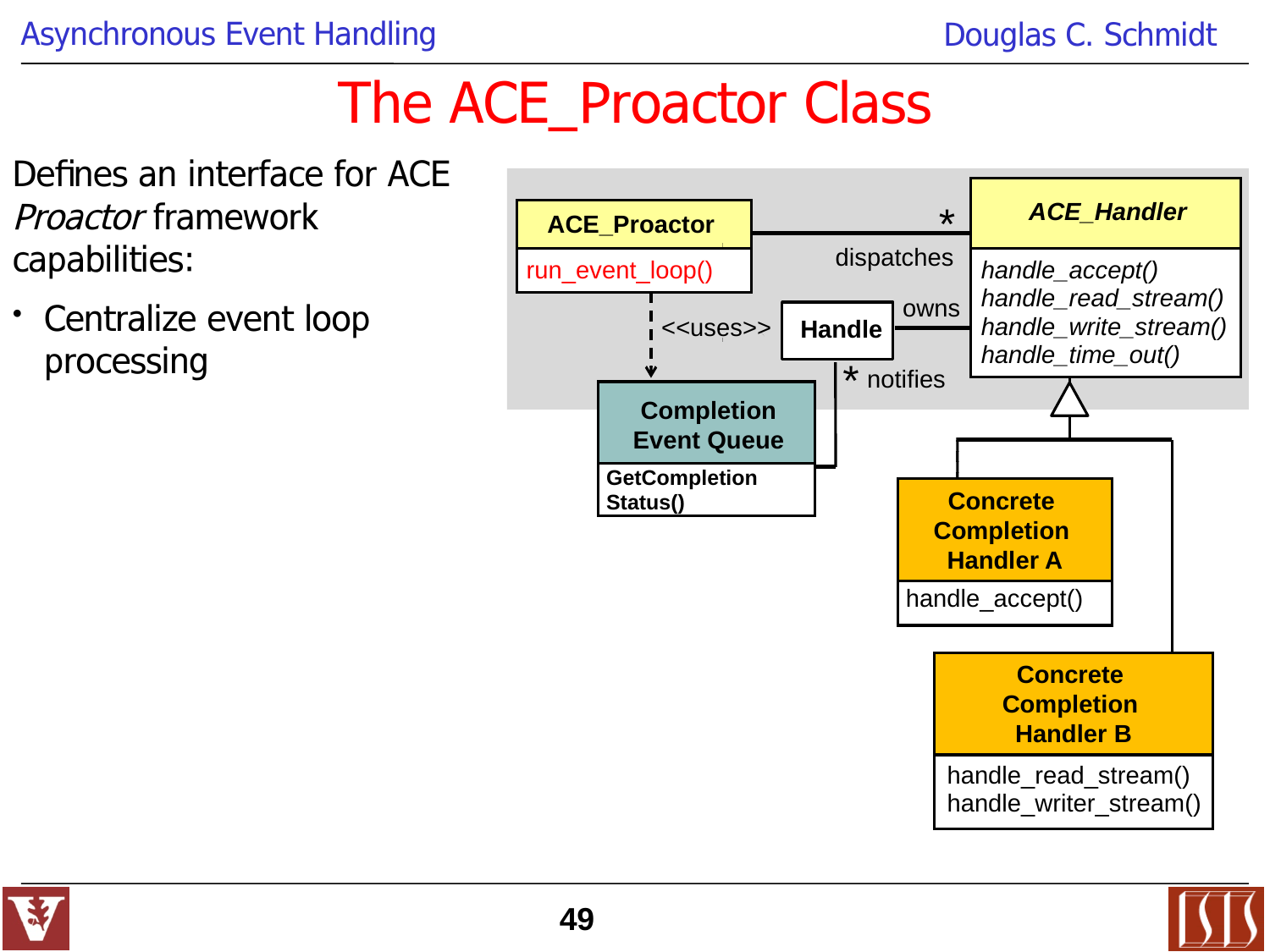

# The ACE_Proactor Class
Defines an interface for ACE
Proactor framework
capabilities:
Centralize event loop
processing

ACE_Handler

*

 ACE_Proactor

dispatches

handle_accept()
handle_read_stream()
handle_write_stream()
handle_time_out()
run_event_loop()
owns

<<uses>>
Handle

*
notifies

Completion Event Queue

GetCompletion
Status()

Concrete
Completion
Handler A

handle_accept()

Concrete
Completion
Handler B

handle_read_stream()
handle_writer_stream()